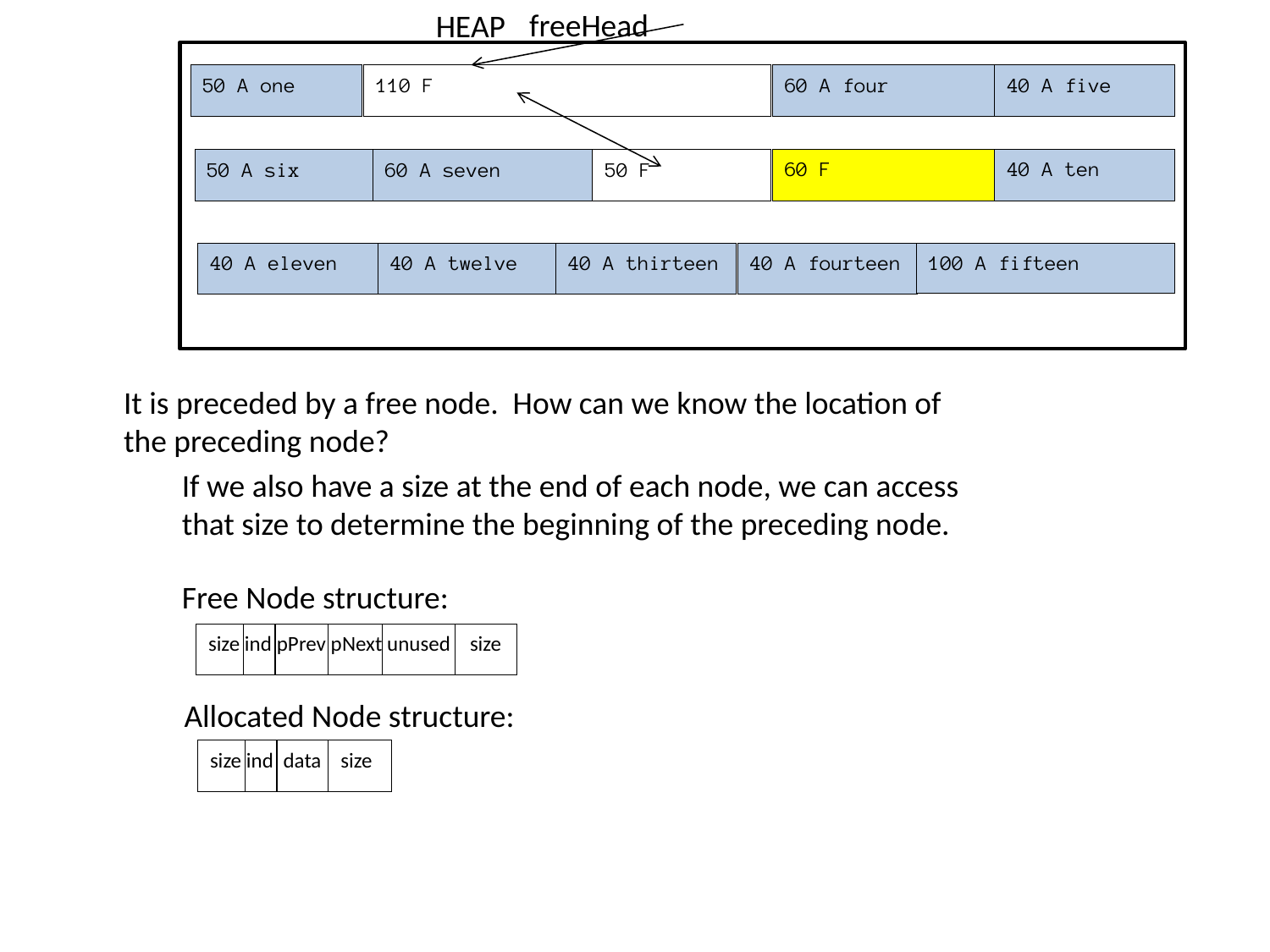

HEAP
freeHead

110 F
50 A one
60 A four
40 A five
60 F
40 A ten
60 A seven
50 F
50 A six
40 A fourteen
100 A fifteen
40 A eleven
40 A twelve
40 A thirteen
It is preceded by a free node.  How can we know the location of the preceding node?
If we also have a size at the end of each node, we can access that size to determine the beginning of the preceding node.
Free Node structure:
size ind pPrev pNext unused    size
Allocated Node structure:
size ind  data    size